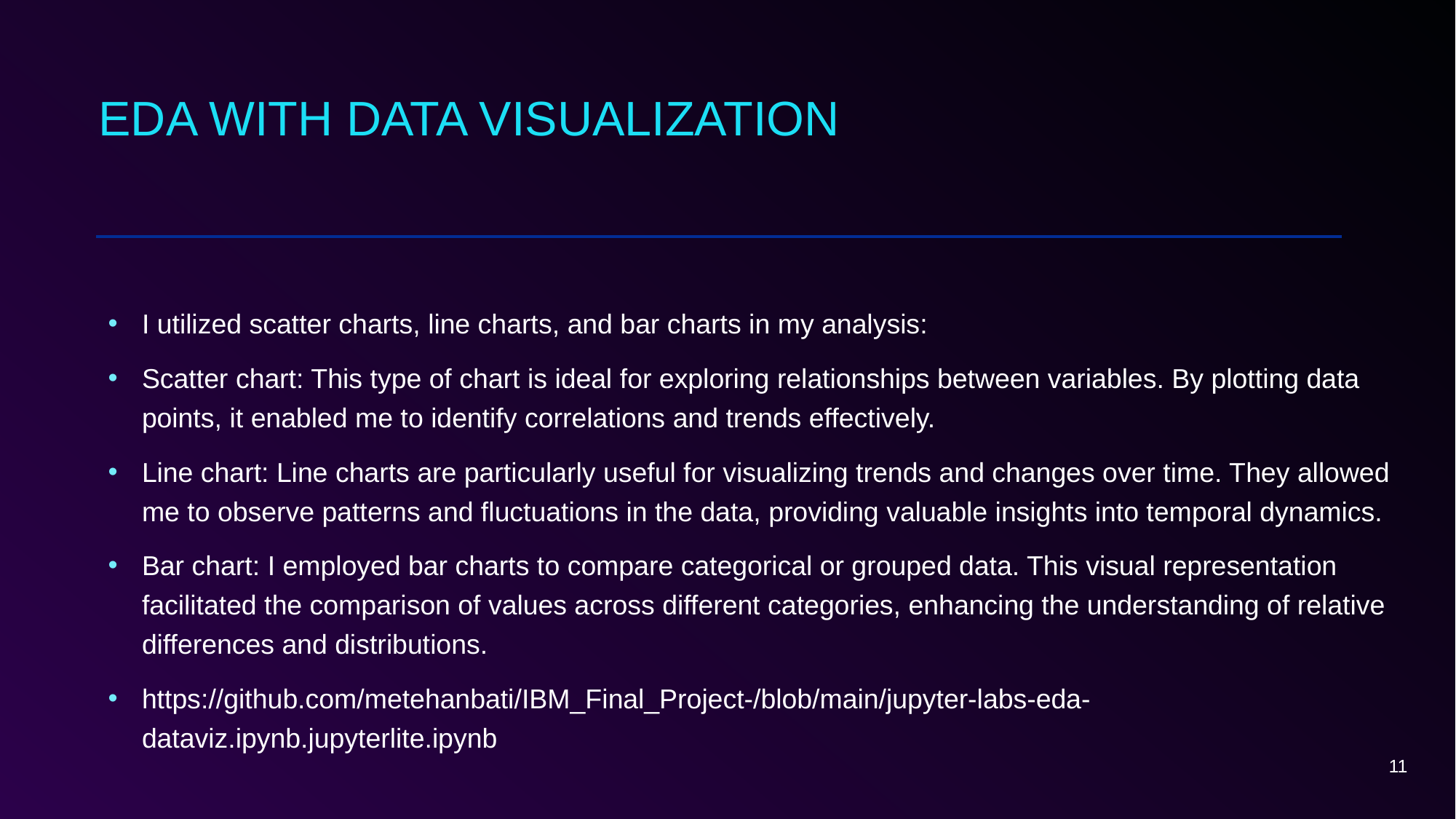

# EDA with Data Visualization
I utilized scatter charts, line charts, and bar charts in my analysis:
Scatter chart: This type of chart is ideal for exploring relationships between variables. By plotting data points, it enabled me to identify correlations and trends effectively.
Line chart: Line charts are particularly useful for visualizing trends and changes over time. They allowed me to observe patterns and fluctuations in the data, providing valuable insights into temporal dynamics.
Bar chart: I employed bar charts to compare categorical or grouped data. This visual representation facilitated the comparison of values across different categories, enhancing the understanding of relative differences and distributions.
https://github.com/metehanbati/IBM_Final_Project-/blob/main/jupyter-labs-eda-dataviz.ipynb.jupyterlite.ipynb

11